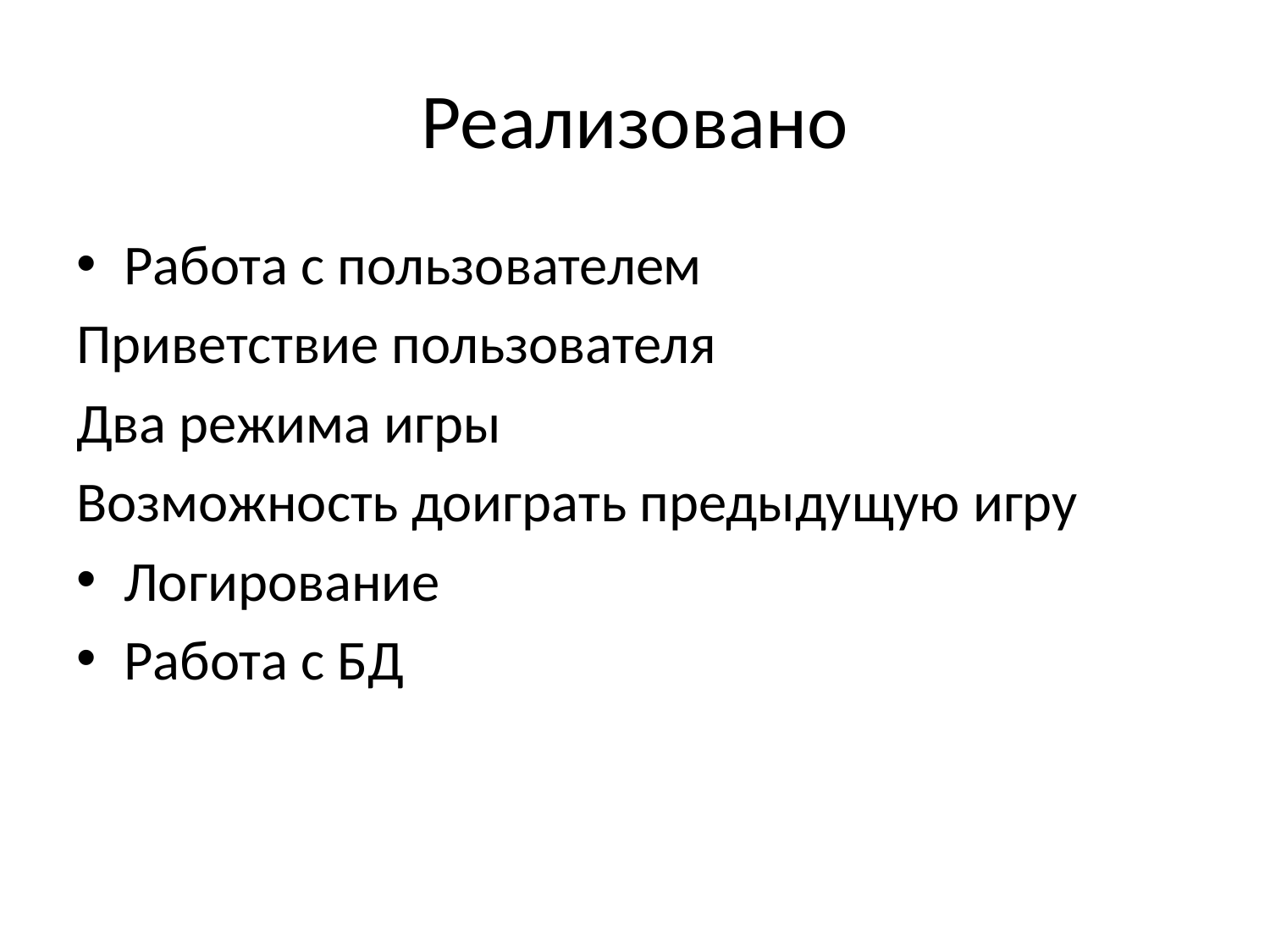

# Реализовано
Работа с пользователем
Приветствие пользователя
Два режима игры
Возможность доиграть предыдущую игру
Логирование
Работа с БД